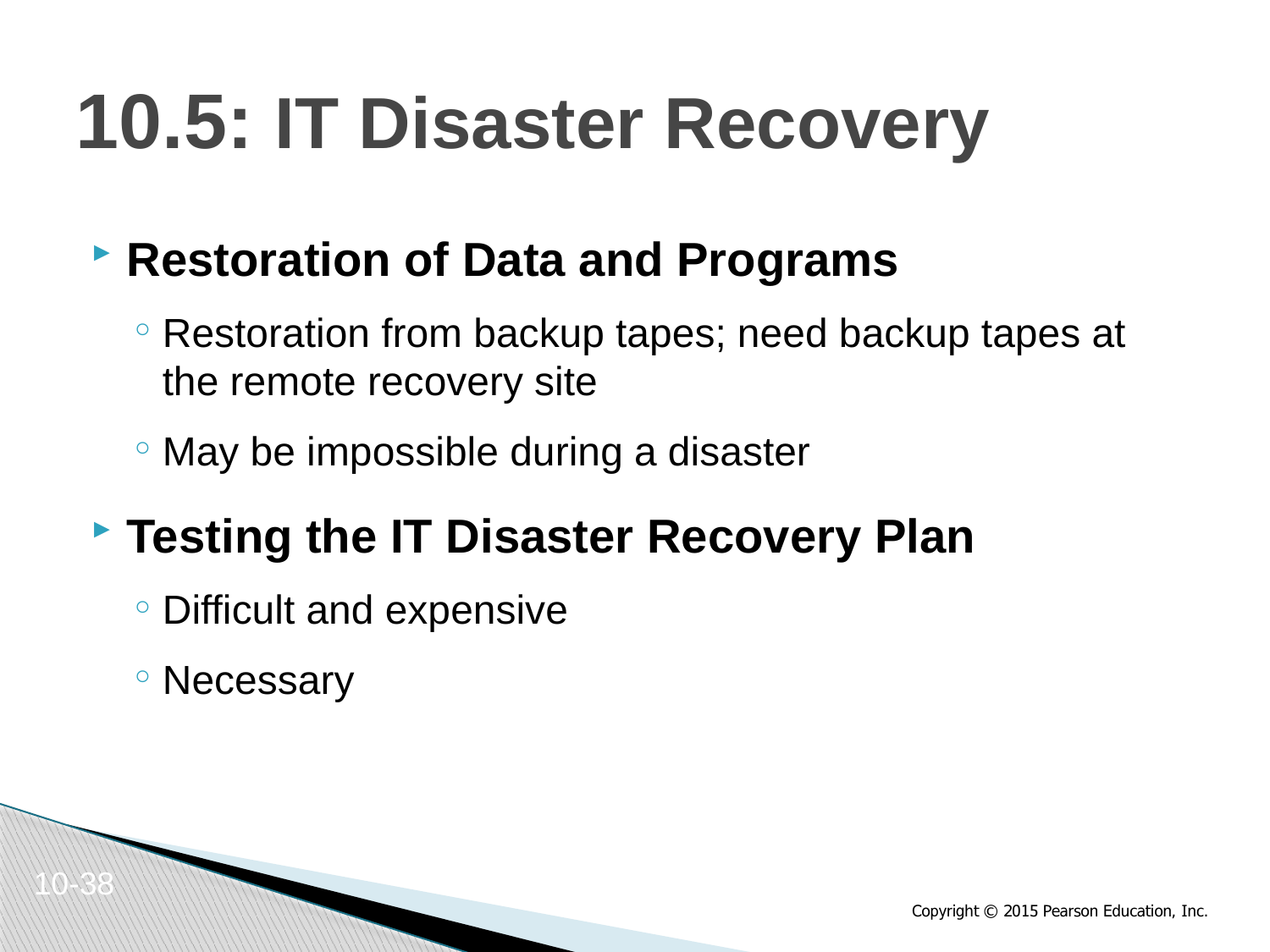

# 10.5: IT Disaster Recovery
Restoration of Data and Programs
Restoration from backup tapes; need backup tapes at the remote recovery site
May be impossible during a disaster
Testing the IT Disaster Recovery Plan
Difficult and expensive
Necessary

10-38